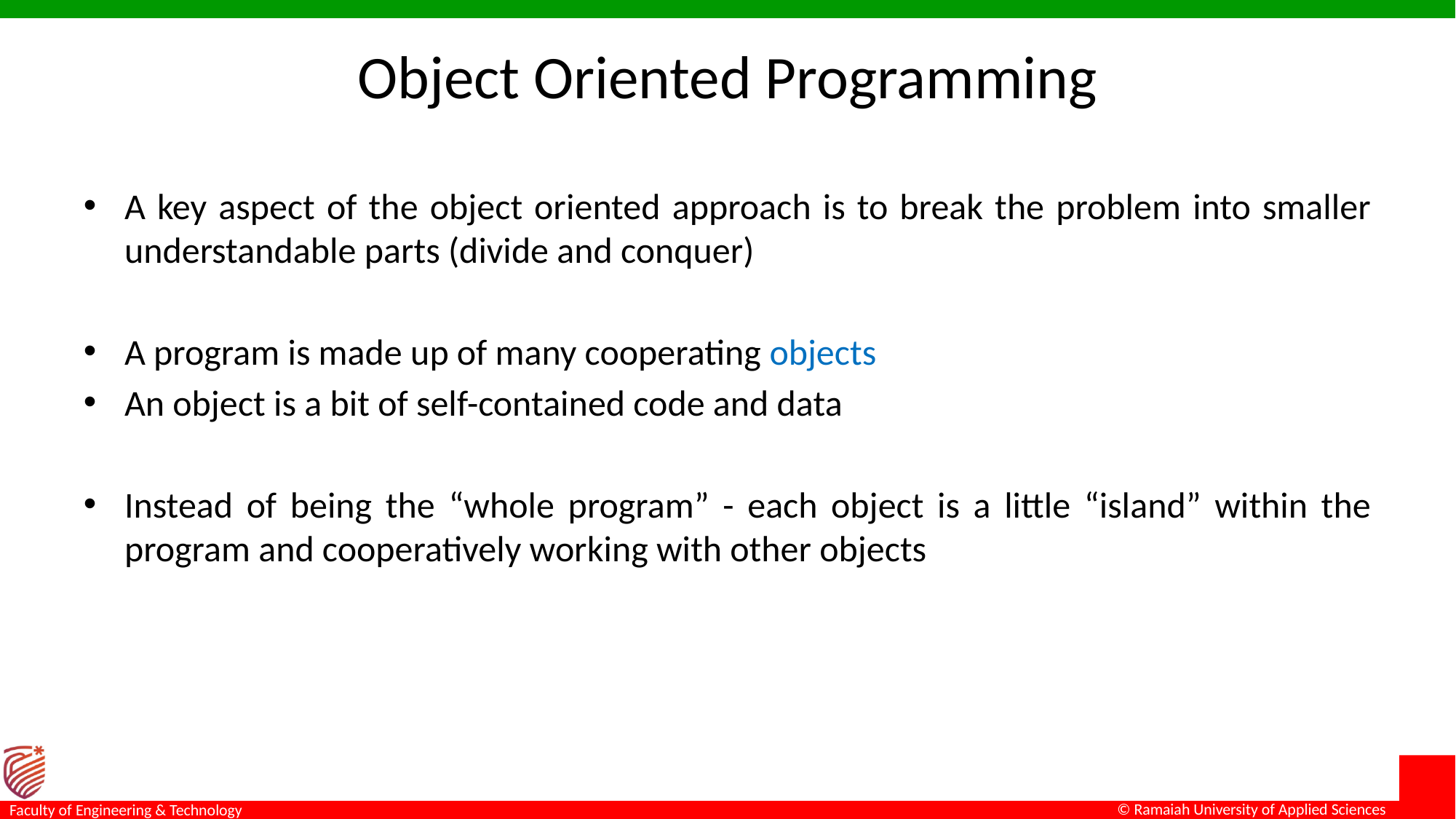

# Object Oriented Programming
A key aspect of the object oriented approach is to break the problem into smaller understandable parts (divide and conquer)

A program is made up of many cooperating objects
An object is a bit of self-contained code and data

Instead of being the “whole program” - each object is a little “island” within the program and cooperatively working with other objects